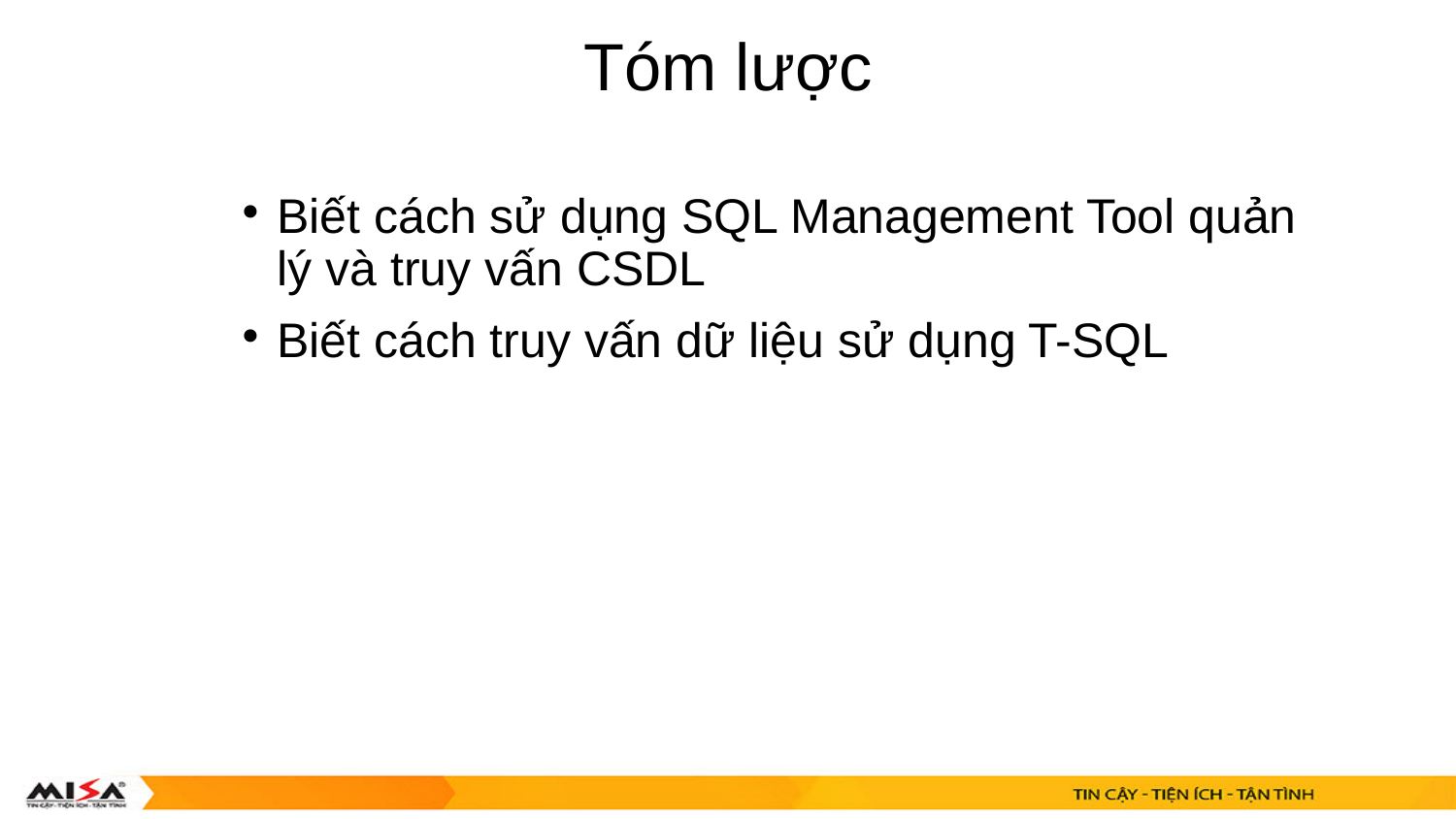

Tóm lược
Biết cách sử dụng SQL Management Tool quản lý và truy vấn CSDL
Biết cách truy vấn dữ liệu sử dụng T-SQL